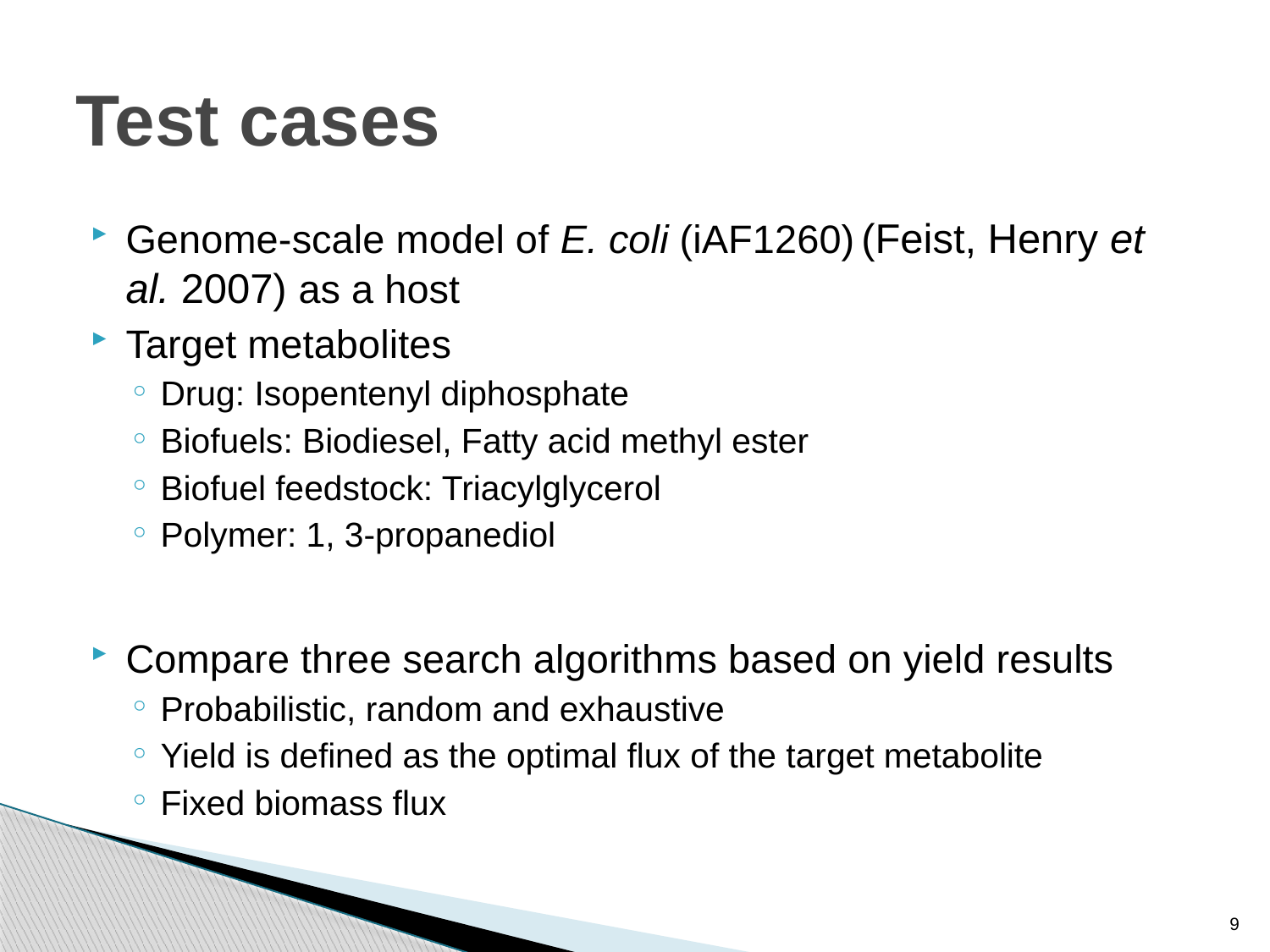

# Test cases
Genome-scale model of E. coli (iAF1260) (Feist, Henry et al. 2007) as a host
Target metabolites
Drug: Isopentenyl diphosphate
Biofuels: Biodiesel, Fatty acid methyl ester
Biofuel feedstock: Triacylglycerol
Polymer: 1, 3-propanediol

Compare three search algorithms based on yield results
Probabilistic, random and exhaustive
Yield is defined as the optimal flux of the target metabolite
Fixed biomass flux
9